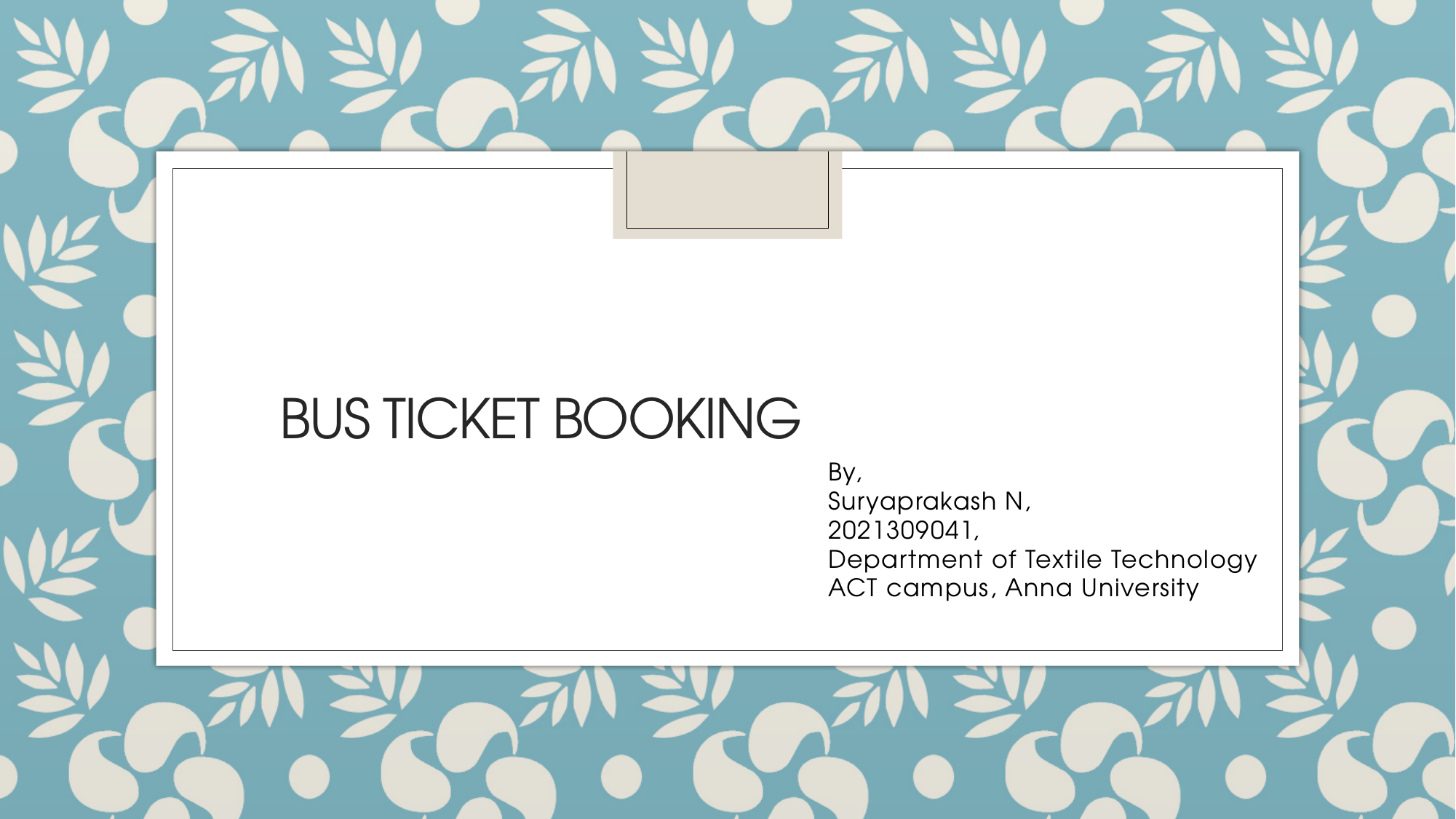

# Bus ticket booking
By,
Suryaprakash N,
2021309041,
Department of Textile Technology
ACT campus, Anna University